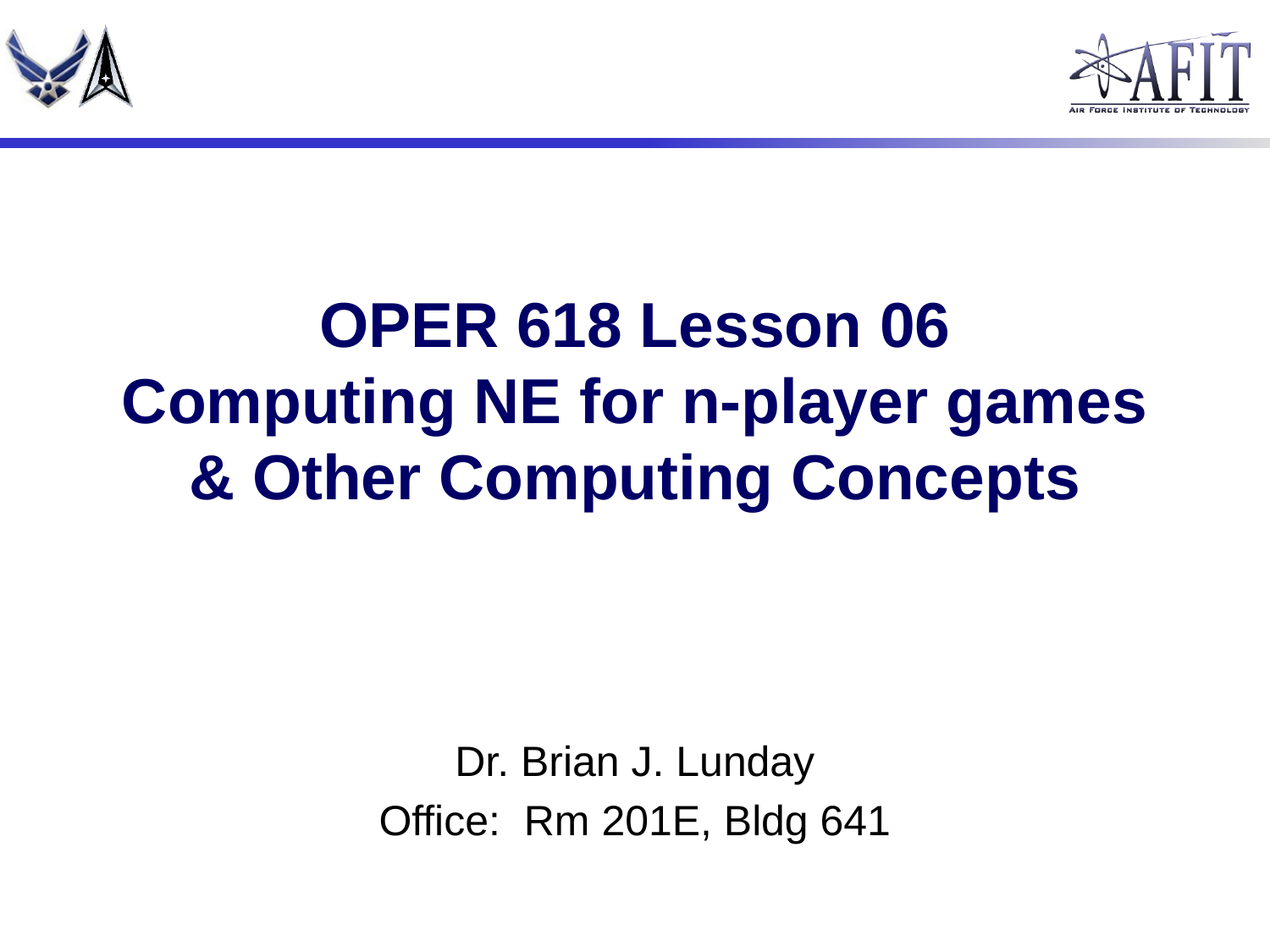

# OPER 618 Lesson 06 Computing NE for n-player games & Other Computing Concepts
Dr. Brian J. Lunday
Office:  Rm 201E, Bldg 641